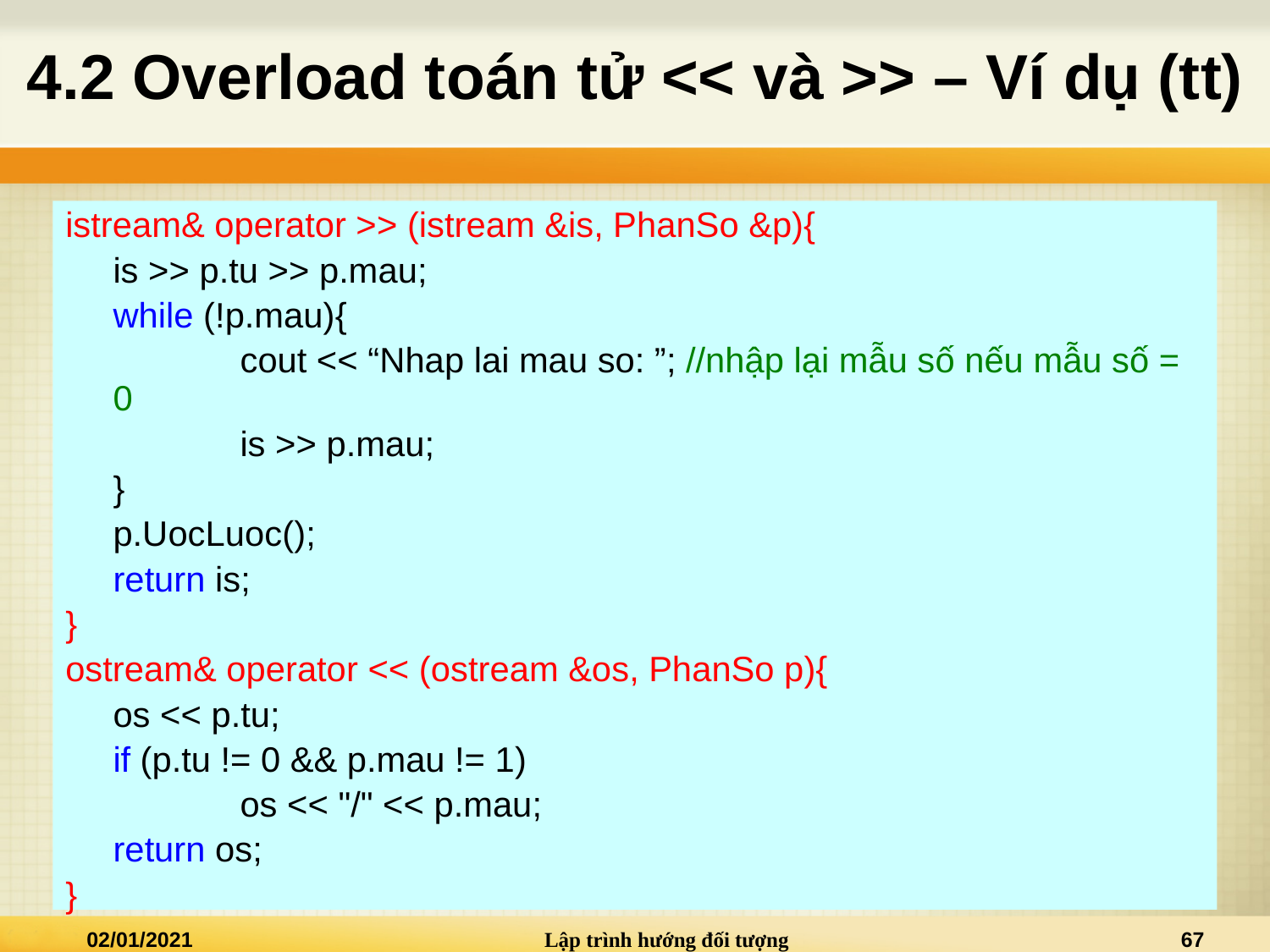

# 4.2 Overload toán tử << và >> – Ví dụ (tt)
istream& operator >> (istream &is, PhanSo &p){
	is >> p.tu >> p.mau;
	while (!p.mau){
		cout << “Nhap lai mau so: ”; //nhập lại mẫu số nếu mẫu số = 0
		is >> p.mau;
	}
	p.UocLuoc();
	return is;
}
ostream& operator << (ostream &os, PhanSo p){
	os << p.tu;
	if (p.tu != 0 && p.mau != 1)
		os << "/" << p.mau;
	return os;
}
02/01/2021
Lập trình hướng đối tượng
67